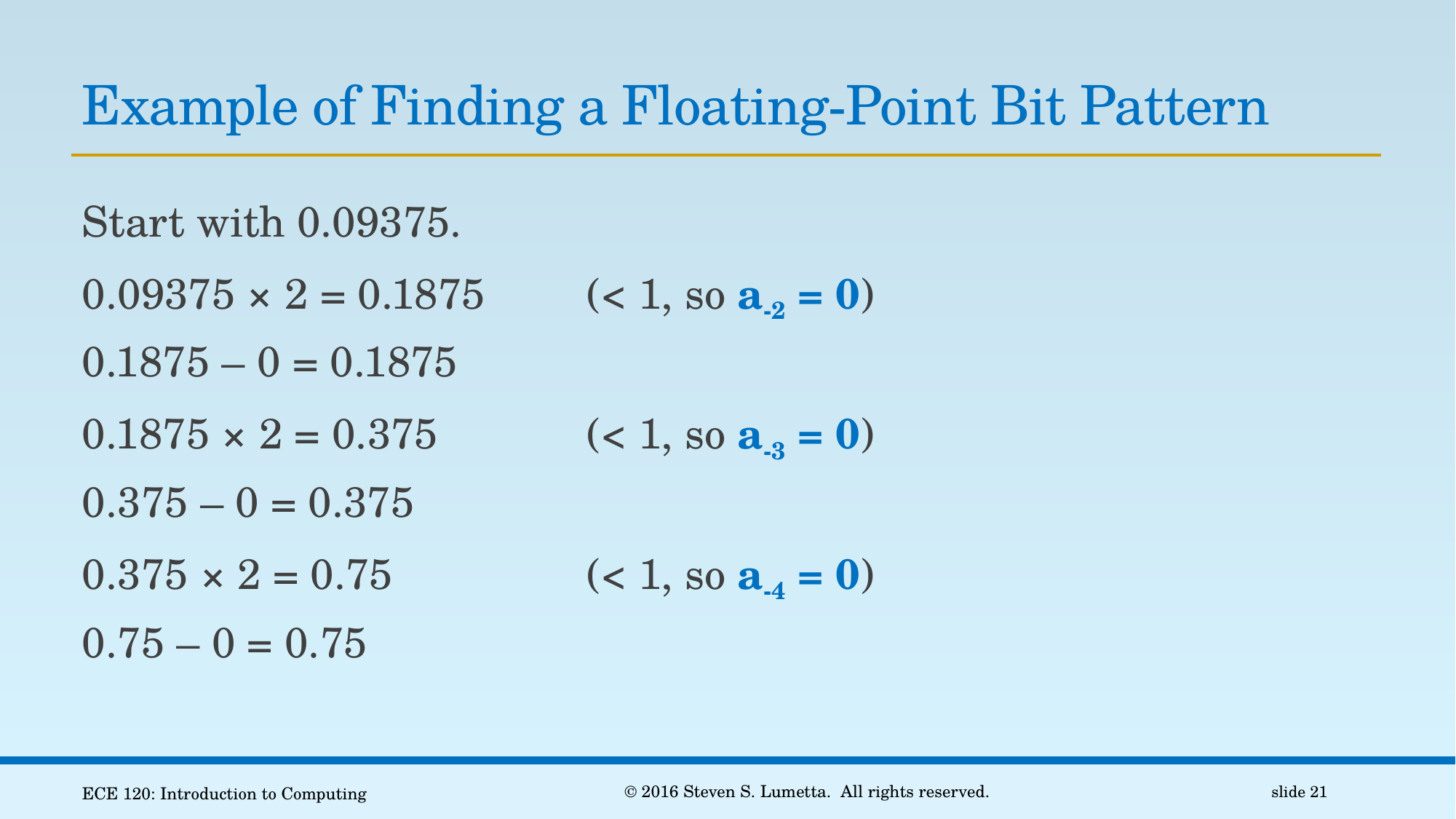

# Example of Finding a Floating-Point Bit Pattern
Start with 0.09375.
0.09375 × 2 = 0.1875	(< 1, so a-2 = 0)
0.1875 – 0 = 0.1875
0.1875 × 2 = 0.375	(< 1, so a-3 = 0)
0.375 – 0 = 0.375
0.375 × 2 = 0.75	(< 1, so a-4 = 0)
0.75 – 0 = 0.75

ECE 120: Introduction to Computing
© 2016 Steven S. Lumetta.  All rights reserved.
slide 21